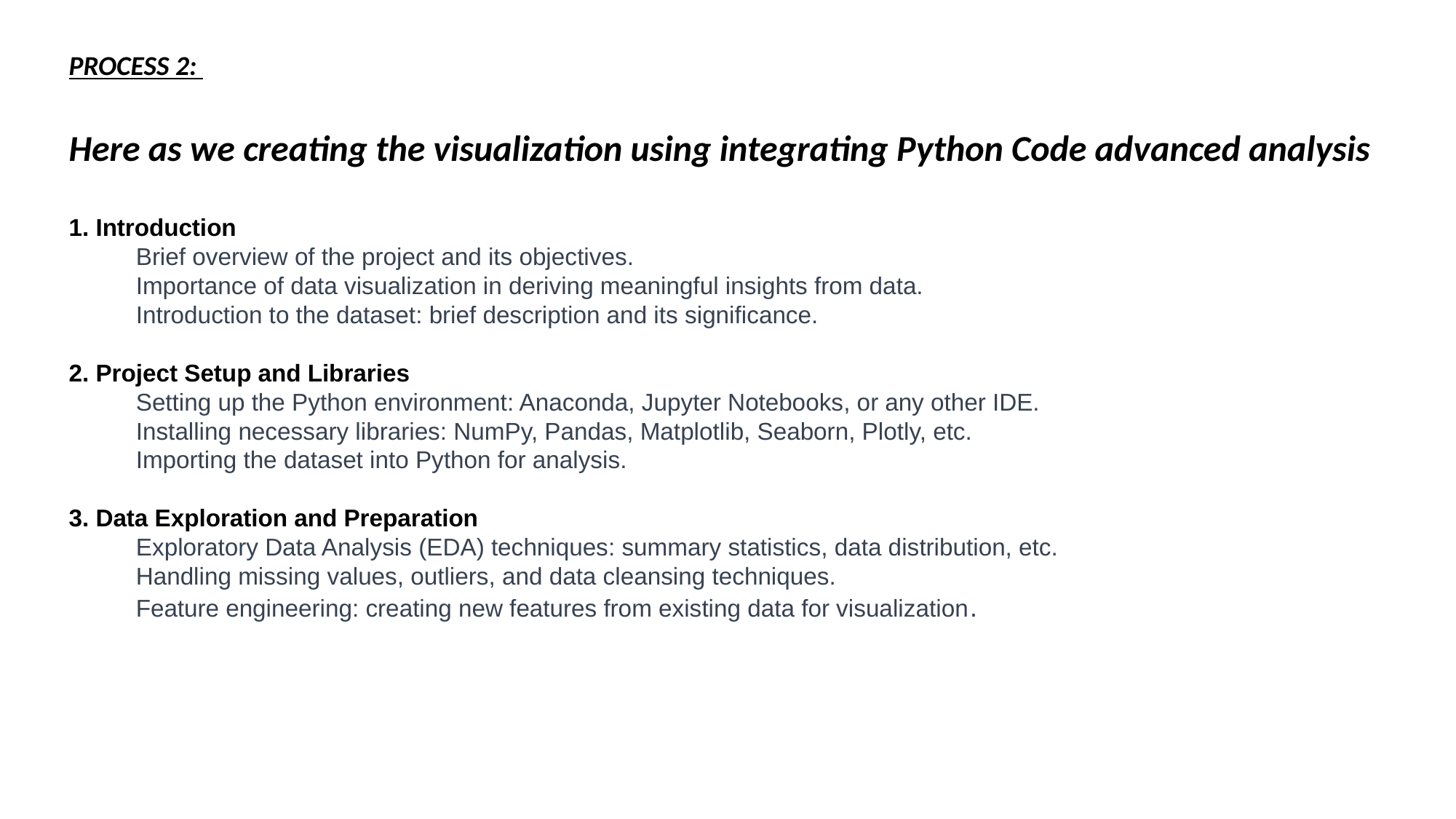

PROCESS 2:

Here as we creating the visualization using integrating Python Code advanced analysis

1. Introduction
          Brief overview of the project and its objectives.
          Importance of data visualization in deriving meaningful insights from data.
          Introduction to the dataset: brief description and its significance.

2. Project Setup and Libraries
          Setting up the Python environment: Anaconda, Jupyter Notebooks, or any other IDE.
          Installing necessary libraries: NumPy, Pandas, Matplotlib, Seaborn, Plotly, etc.
          Importing the dataset into Python for analysis.

3. Data Exploration and Preparation
          Exploratory Data Analysis (EDA) techniques: summary statistics, data distribution, etc.
          Handling missing values, outliers, and data cleansing techniques.
          Feature engineering: creating new features from existing data for visualization.